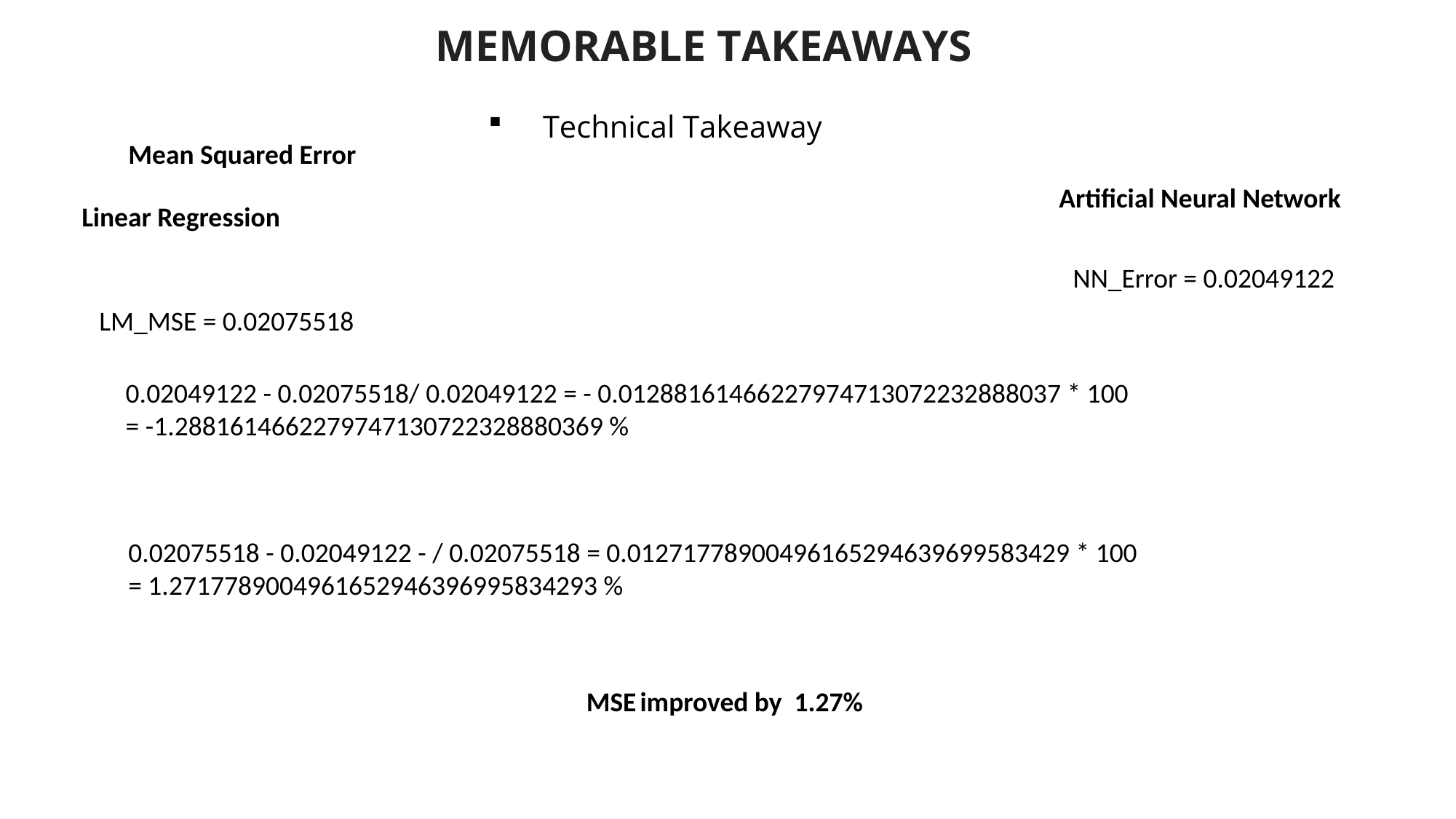

Memorable Takeaways
Technical Takeaway
Mean Squared Error
Artificial Neural Network
Linear Regression
NN_Error = 0.02049122
LM_MSE = 0.02075518
0.02049122 - 0.02075518/ 0.02049122 = - 0.01288161466227974713072232888037 * 100
= -1.2881614662279747130722328880369 %
0.02075518 - 0.02049122 - / 0.02075518 = 0.01271778900496165294639699583429 * 100
= 1.2717789004961652946396995834293 %
MSE improved by  1.27%